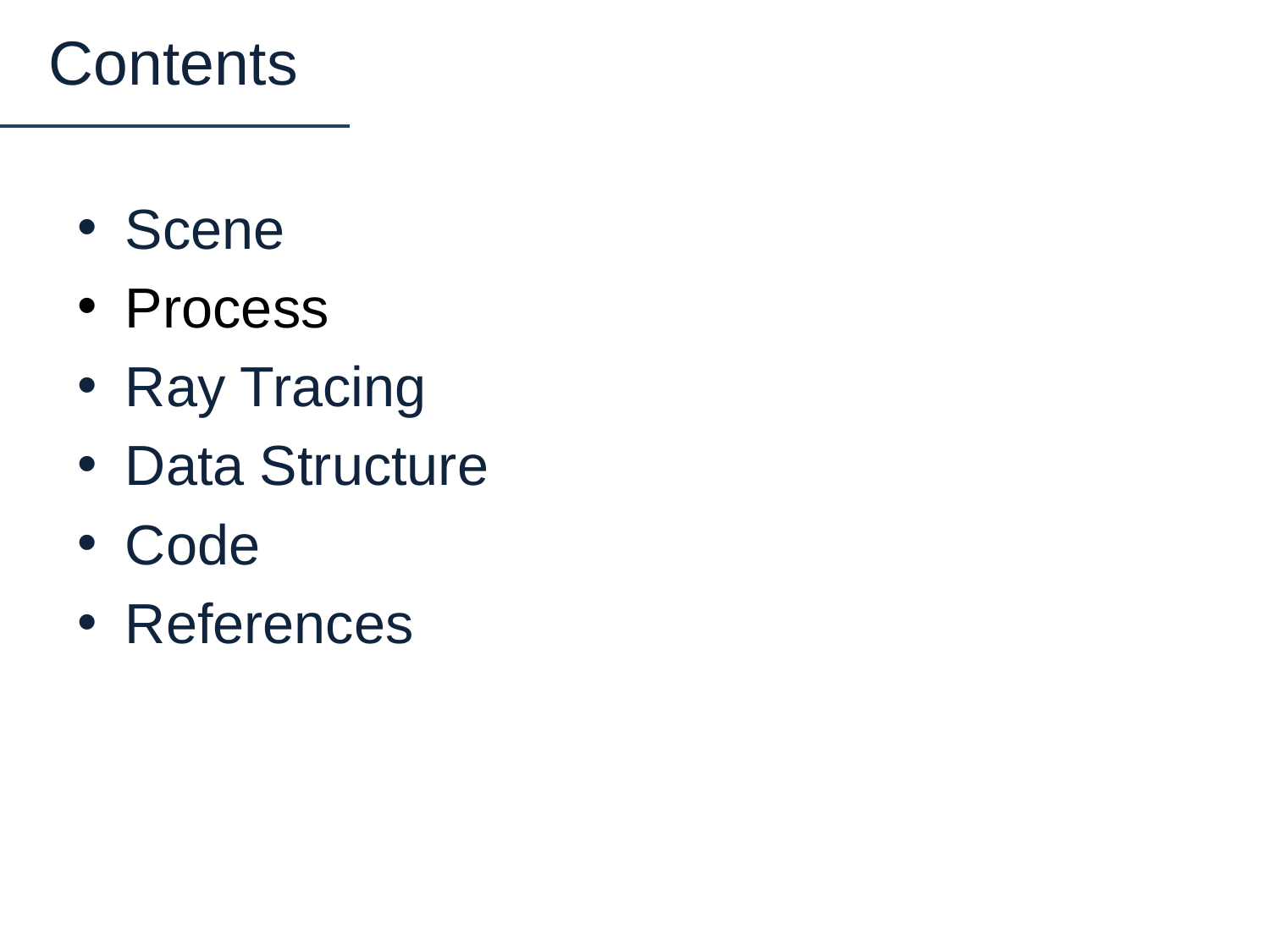

# Contents
Scene
Process
Ray Tracing
Data Structure
Code
References